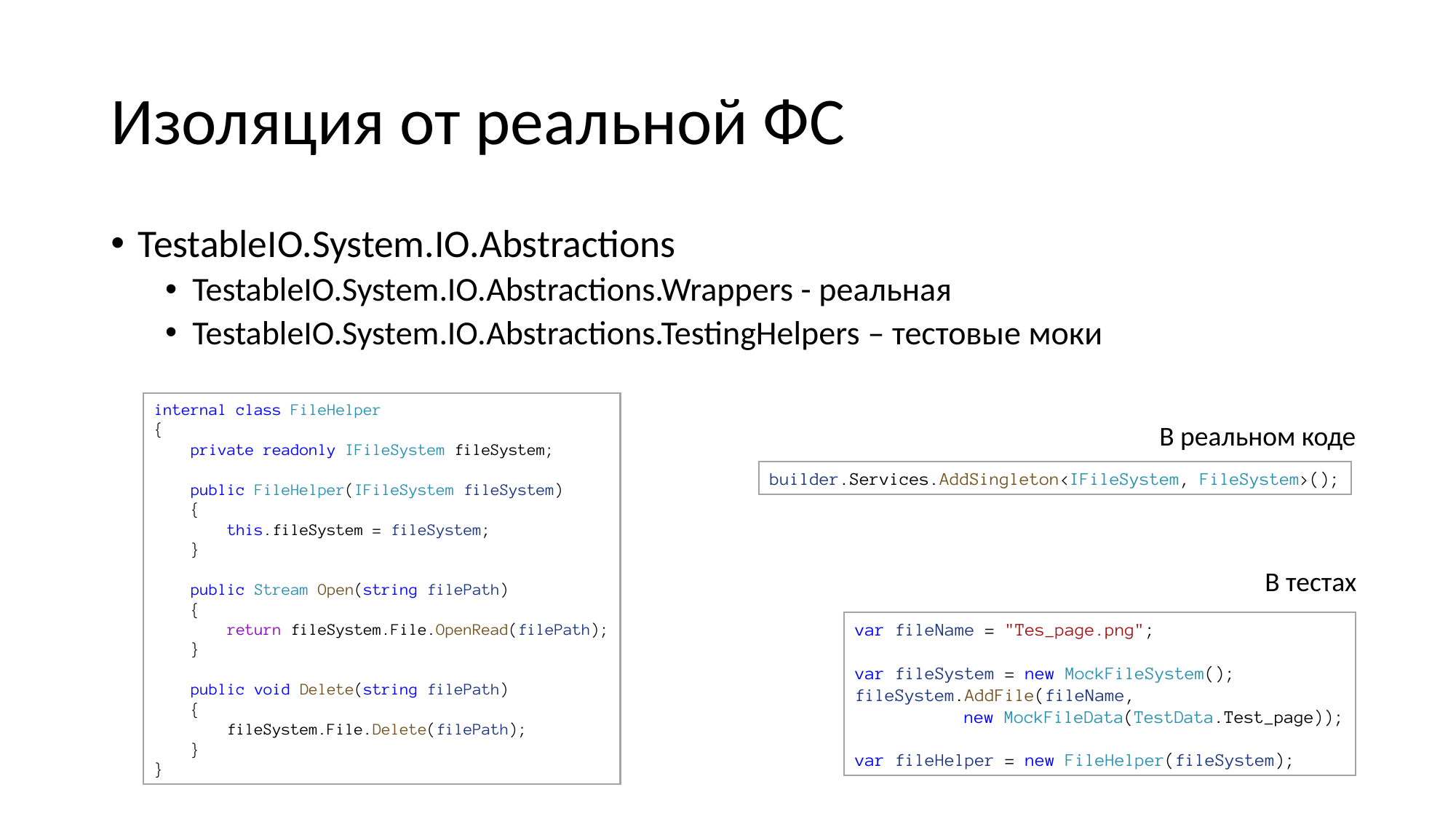

# Изоляция от реальной ФС
TestableIO.System.IO.Abstractions
TestableIO.System.IO.Abstractions.Wrappers - реальная
TestableIO.System.IO.Abstractions.TestingHelpers – тестовые моки
internal class FileHelper
{
    private readonly IFileSystem fileSystem;
    public FileHelper(IFileSystem fileSystem)
    {
        this.fileSystem = fileSystem;
    }
    public Stream Open(string filePath)
    {
        return fileSystem.File.OpenRead(filePath);
    }
    public void Delete(string filePath)
    {
        fileSystem.File.Delete(filePath);
    }
}
В реальном коде
builder.Services.AddSingleton<IFileSystem, FileSystem>();
В тестах
var fileName = "Tes_page.png";
var fileSystem = new MockFileSystem();
fileSystem.AddFile(fileName,
	new MockFileData(TestData.Test_page));
var fileHelper = new FileHelper(fileSystem);